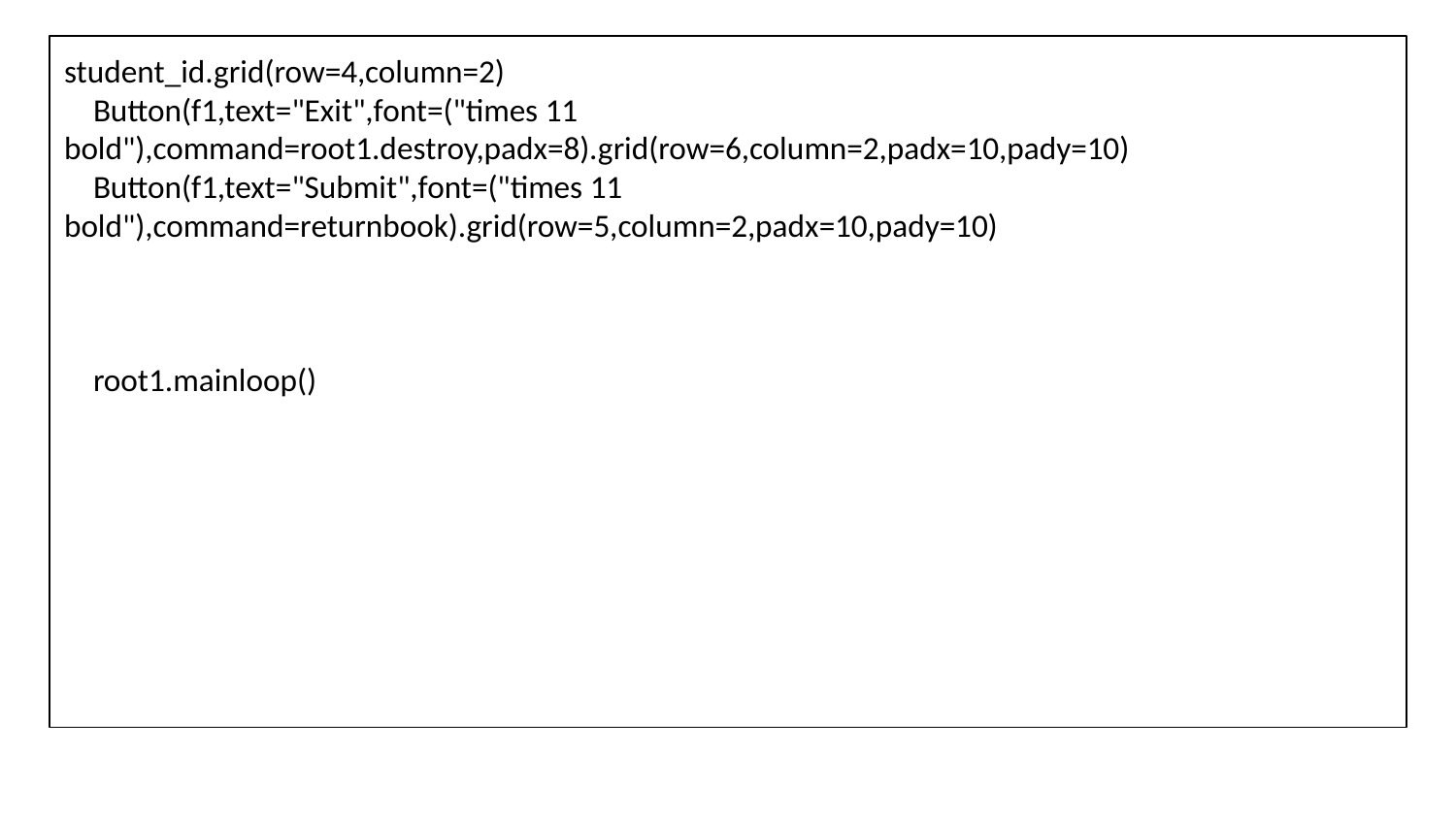

student_id.grid(row=4,column=2)
    Button(f1,text="Exit",font=("times 11 bold"),command=root1.destroy,padx=8).grid(row=6,column=2,padx=10,pady=10)
    Button(f1,text="Submit",font=("times 11 bold"),command=returnbook).grid(row=5,column=2,padx=10,pady=10)

    root1.mainloop()

#